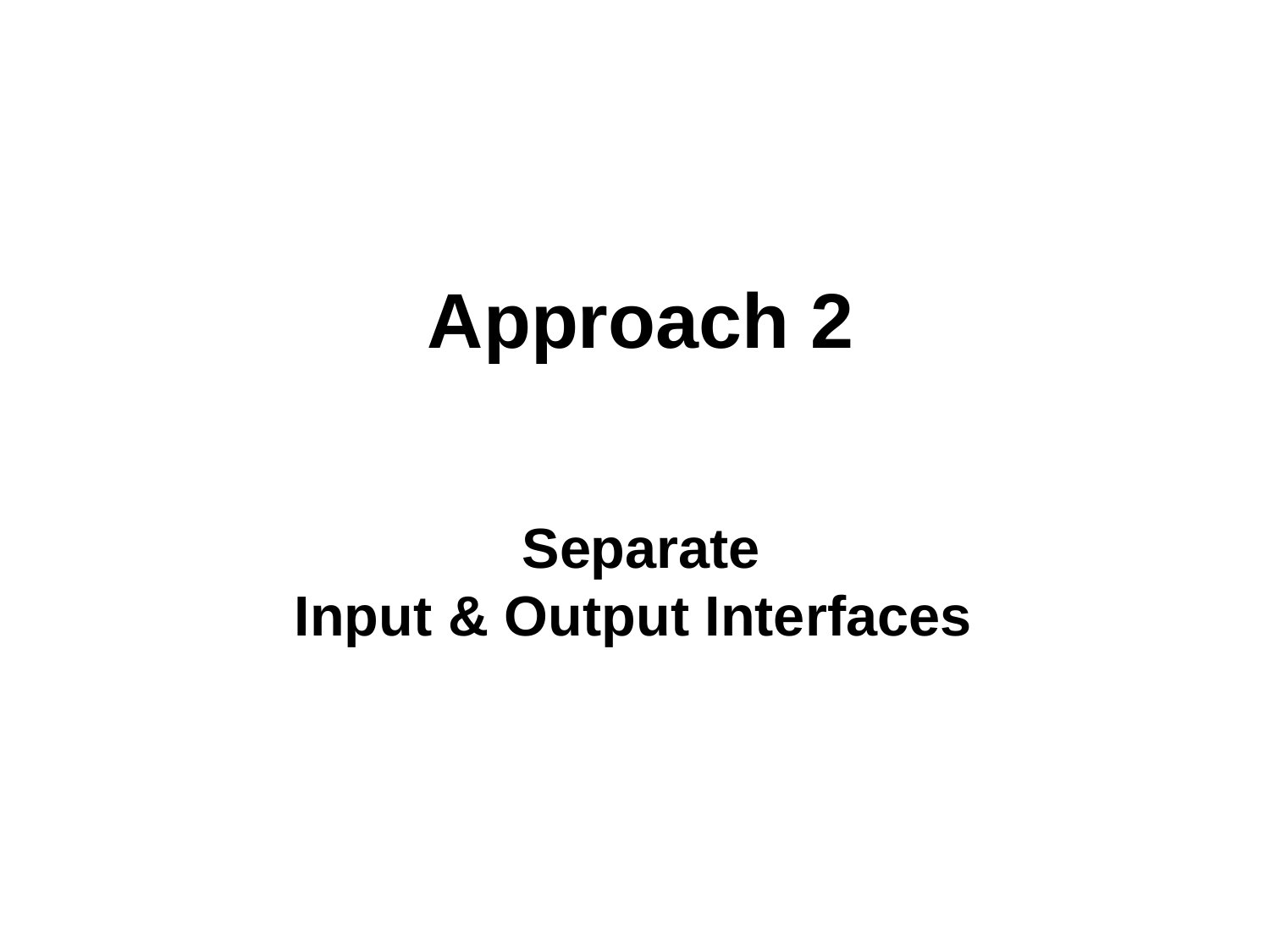

Approach 2
Separate
Input & Output Interfaces